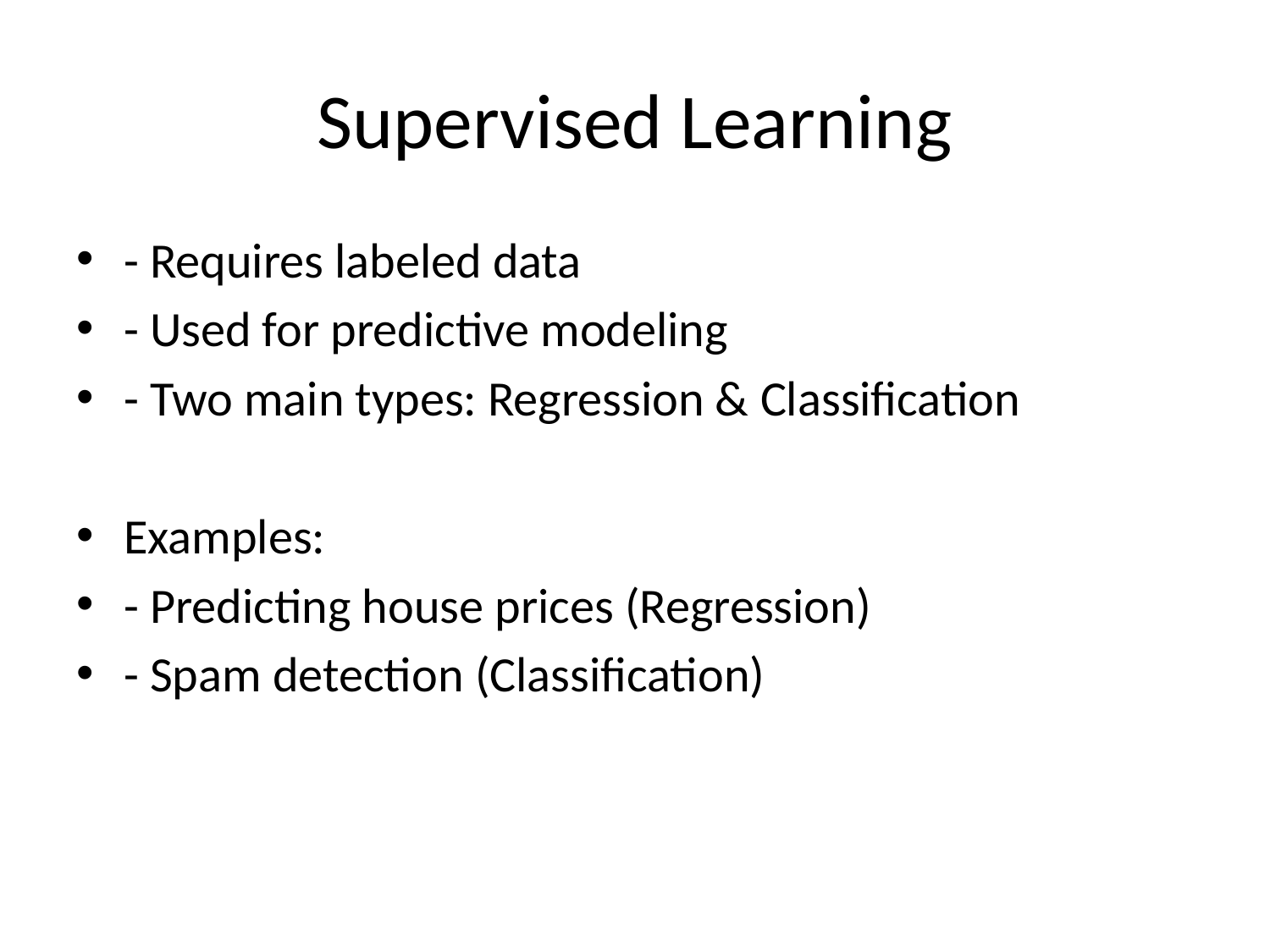

# Supervised Learning
- Requires labeled data
- Used for predictive modeling
- Two main types: Regression & Classification

Examples:
- Predicting house prices (Regression)
- Spam detection (Classification)